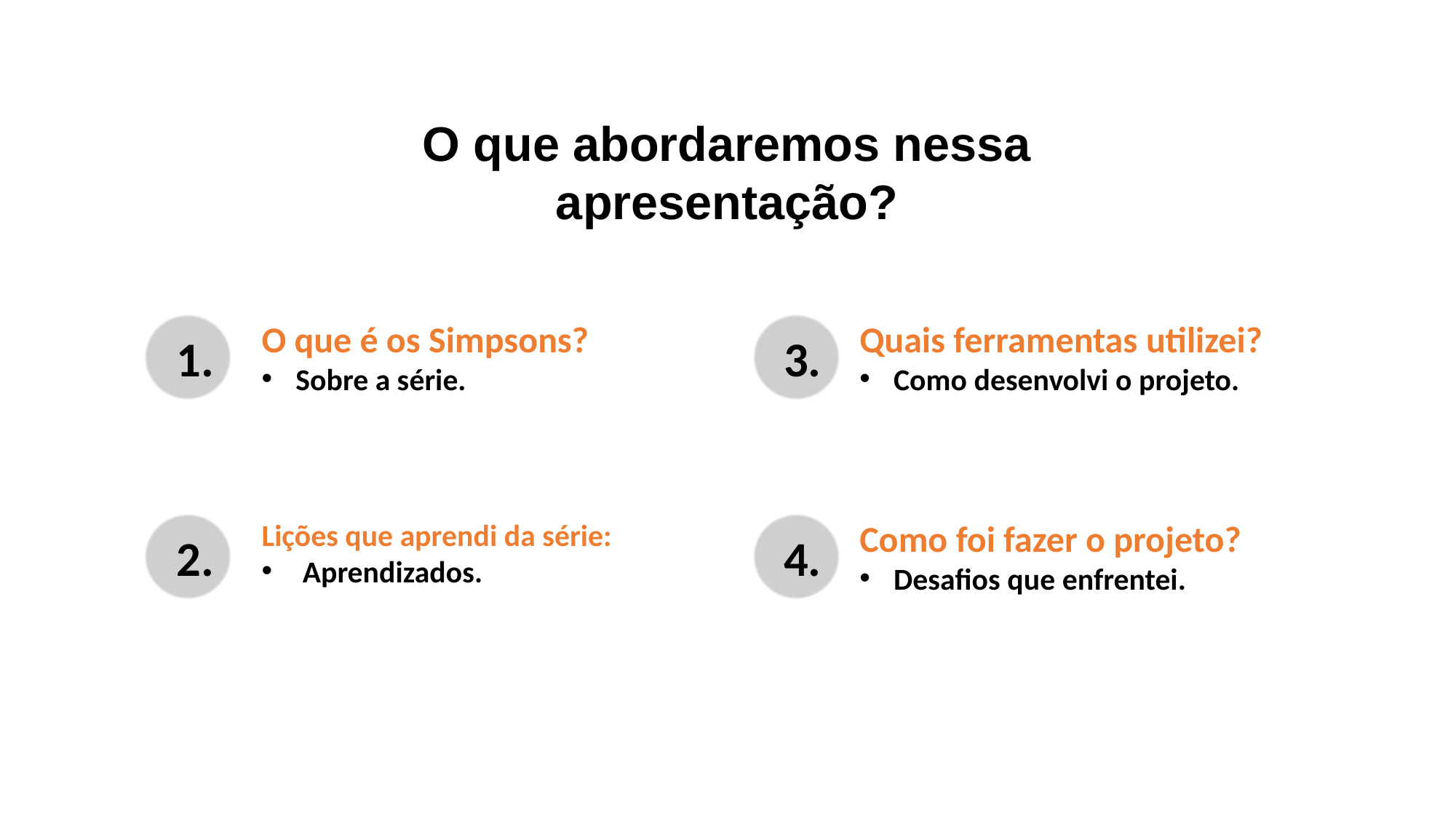

O que abordaremos nessa apresentação?
Quais ferramentas utilizei?
Como desenvolvi o projeto.

3.
O que é os Simpsons?
Sobre a série.

1.
Como foi fazer o projeto?
Desafios que enfrentei.

4.
Lições que aprendi da série:
Aprendizados.

2.